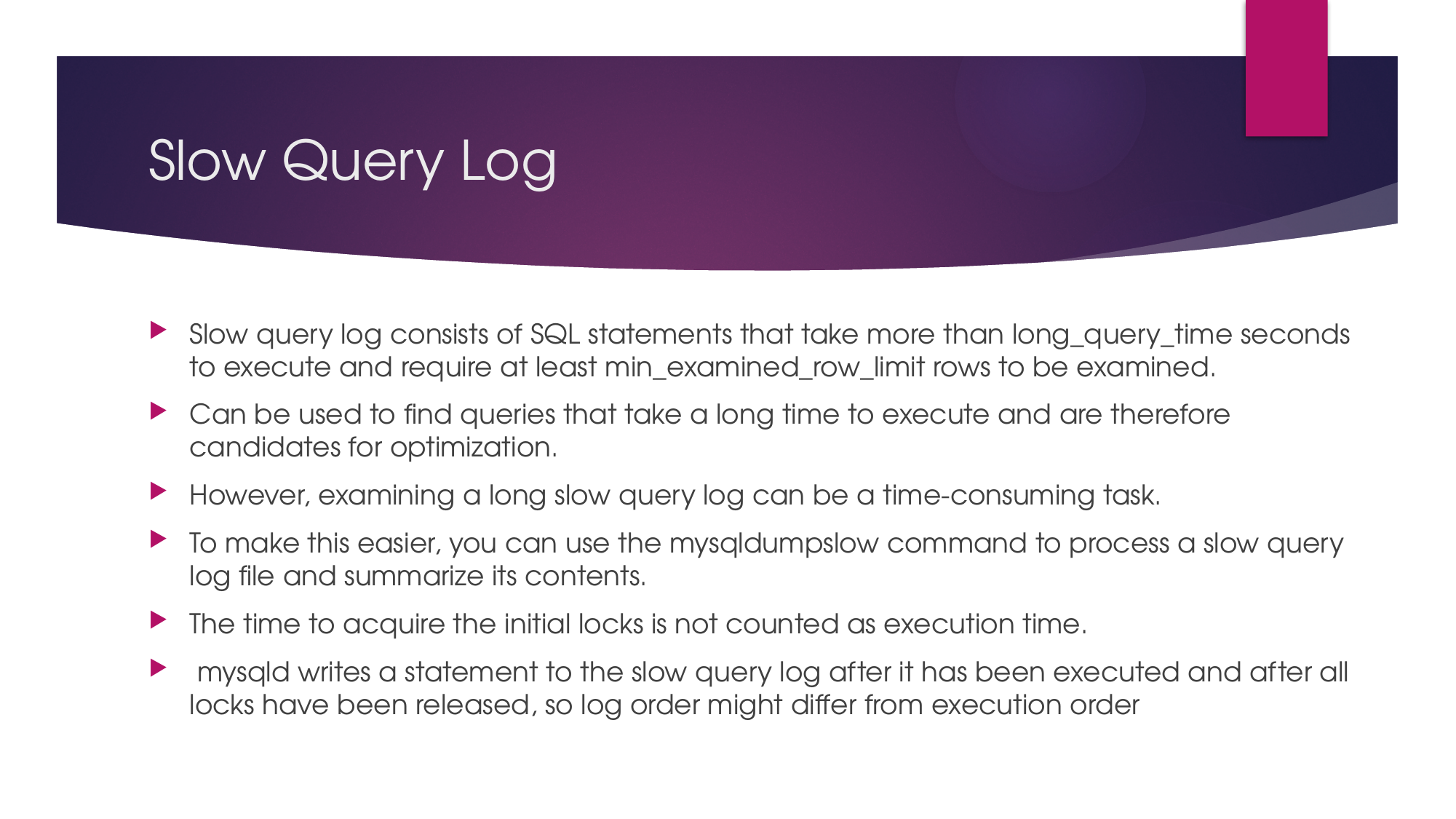

# Slow Query Log
Slow query log consists of SQL statements that take more than long_query_time seconds to execute and require at least min_examined_row_limit rows to be examined.
Can be used to find queries that take a long time to execute and are therefore candidates for optimization.
However, examining a long slow query log can be a time-consuming task.
To make this easier, you can use the mysqldumpslow command to process a slow query log file and summarize its contents.
The time to acquire the initial locks is not counted as execution time.
 mysqld writes a statement to the slow query log after it has been executed and after all locks have been released, so log order might differ from execution order